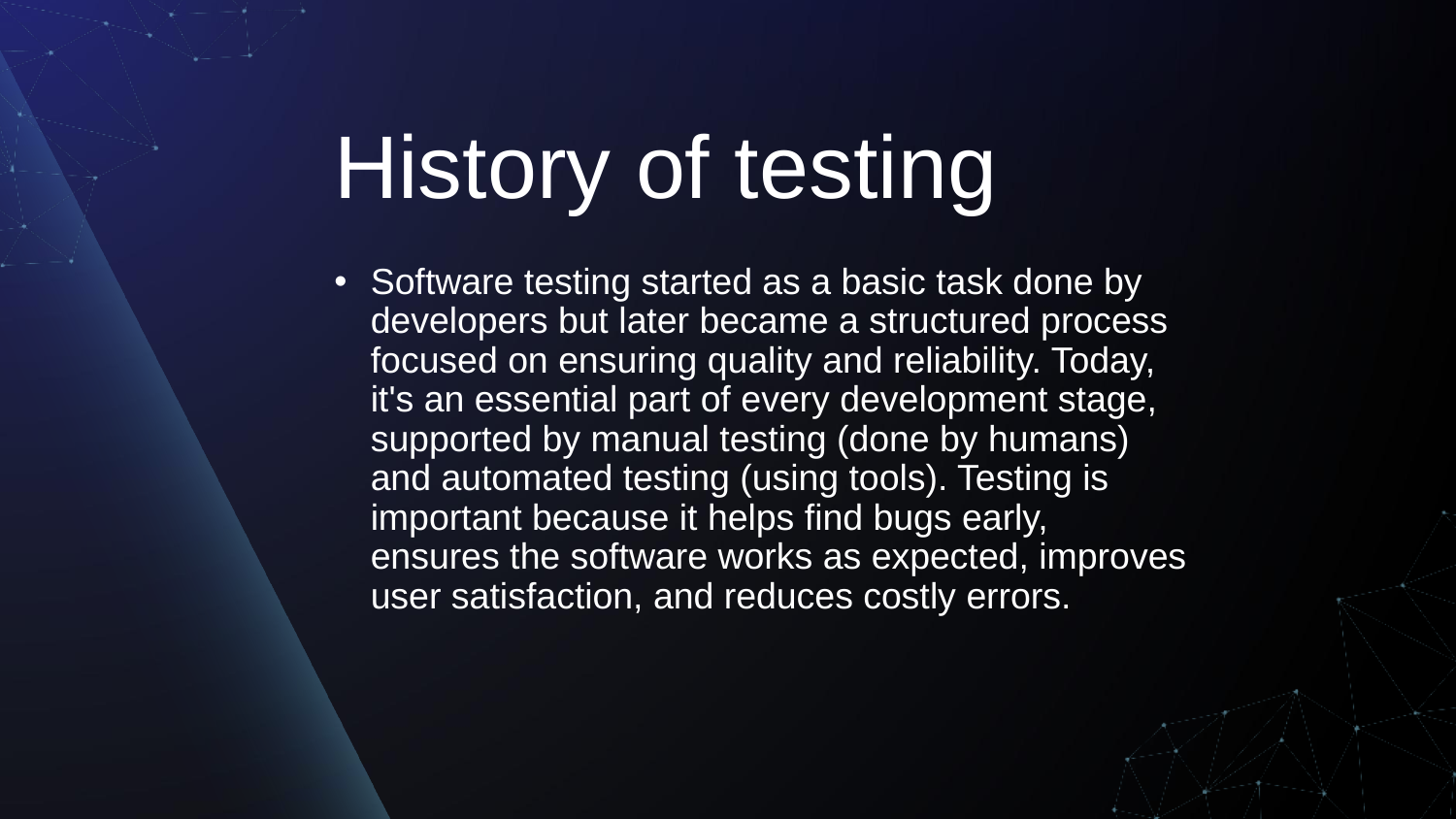

# History of testing
Software testing started as a basic task done by developers but later became a structured process focused on ensuring quality and reliability. Today, it's an essential part of every development stage, supported by manual testing (done by humans) and automated testing (using tools). Testing is important because it helps find bugs early, ensures the software works as expected, improves user satisfaction, and reduces costly errors.